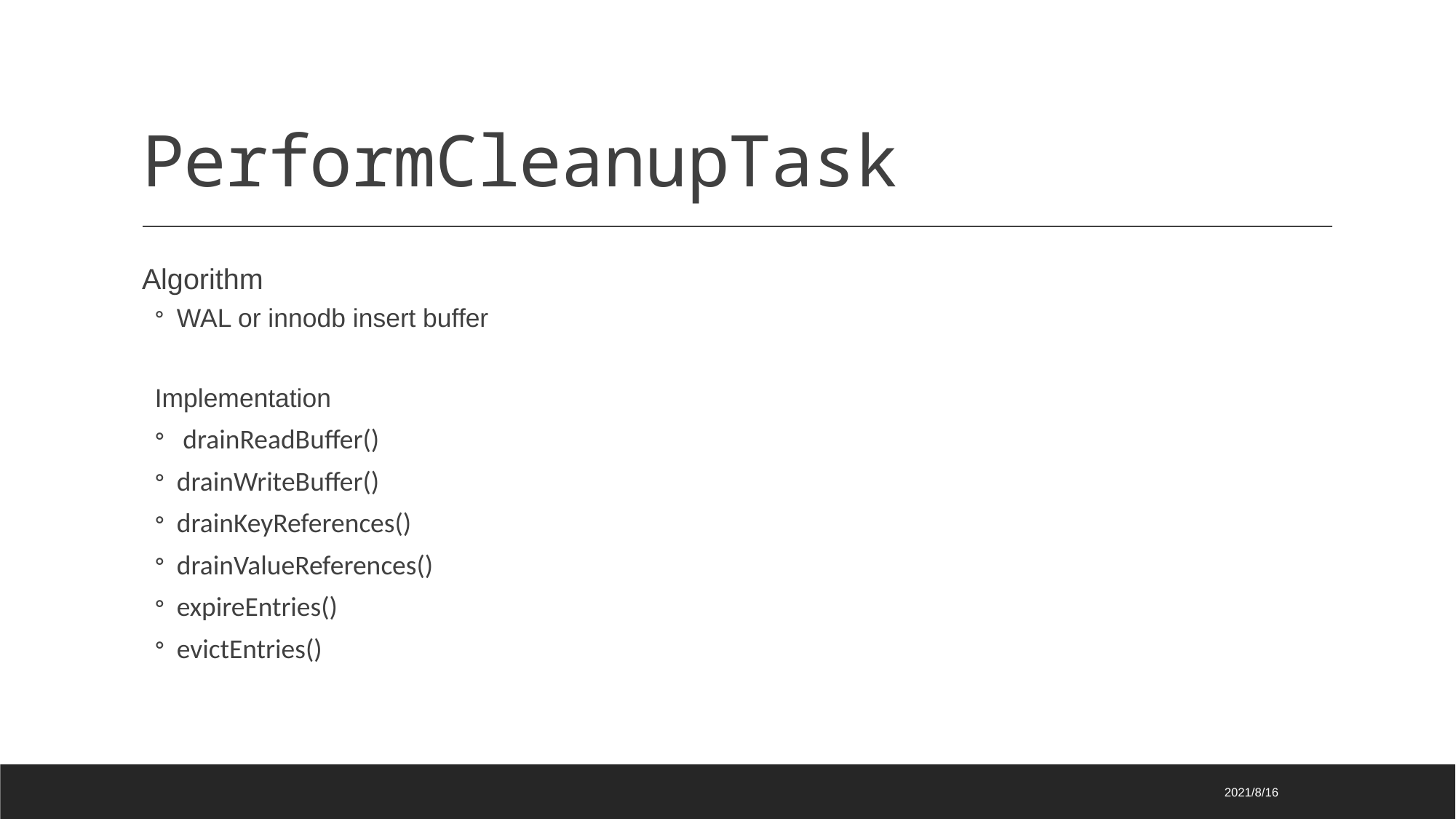

# PerformCleanupTask
Algorithm
WAL or innodb insert buffer

Implementation
 drainReadBuffer()
drainWriteBuffer()
drainKeyReferences()
drainValueReferences()
expireEntries()
evictEntries()

2021/8/16